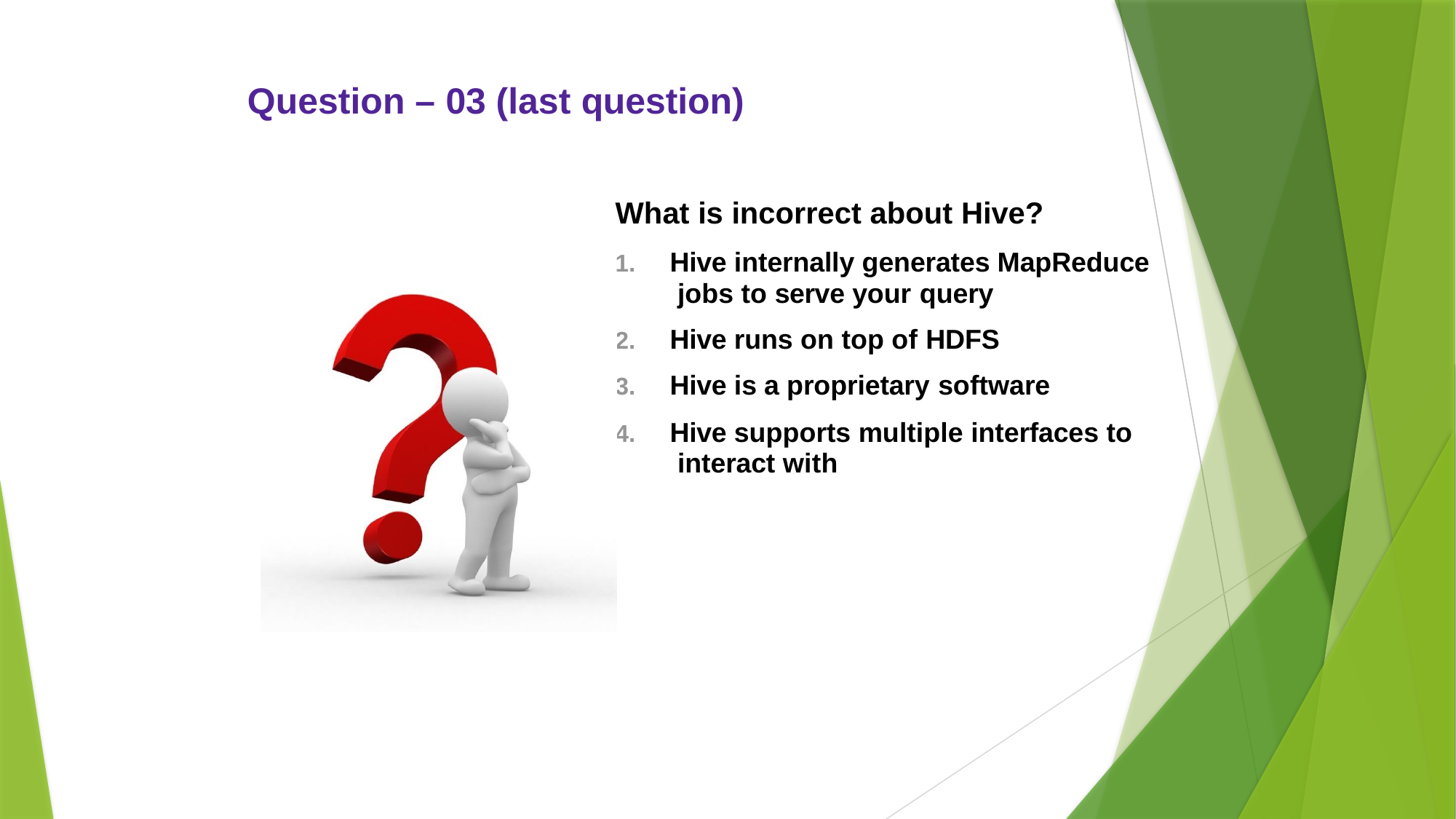

# Question – 03 (last question)
What is incorrect about Hive?
Hive internally generates MapReduce  jobs to serve your query
Hive runs on top of HDFS
Hive is a proprietary software
Hive supports multiple interfaces to  interact with